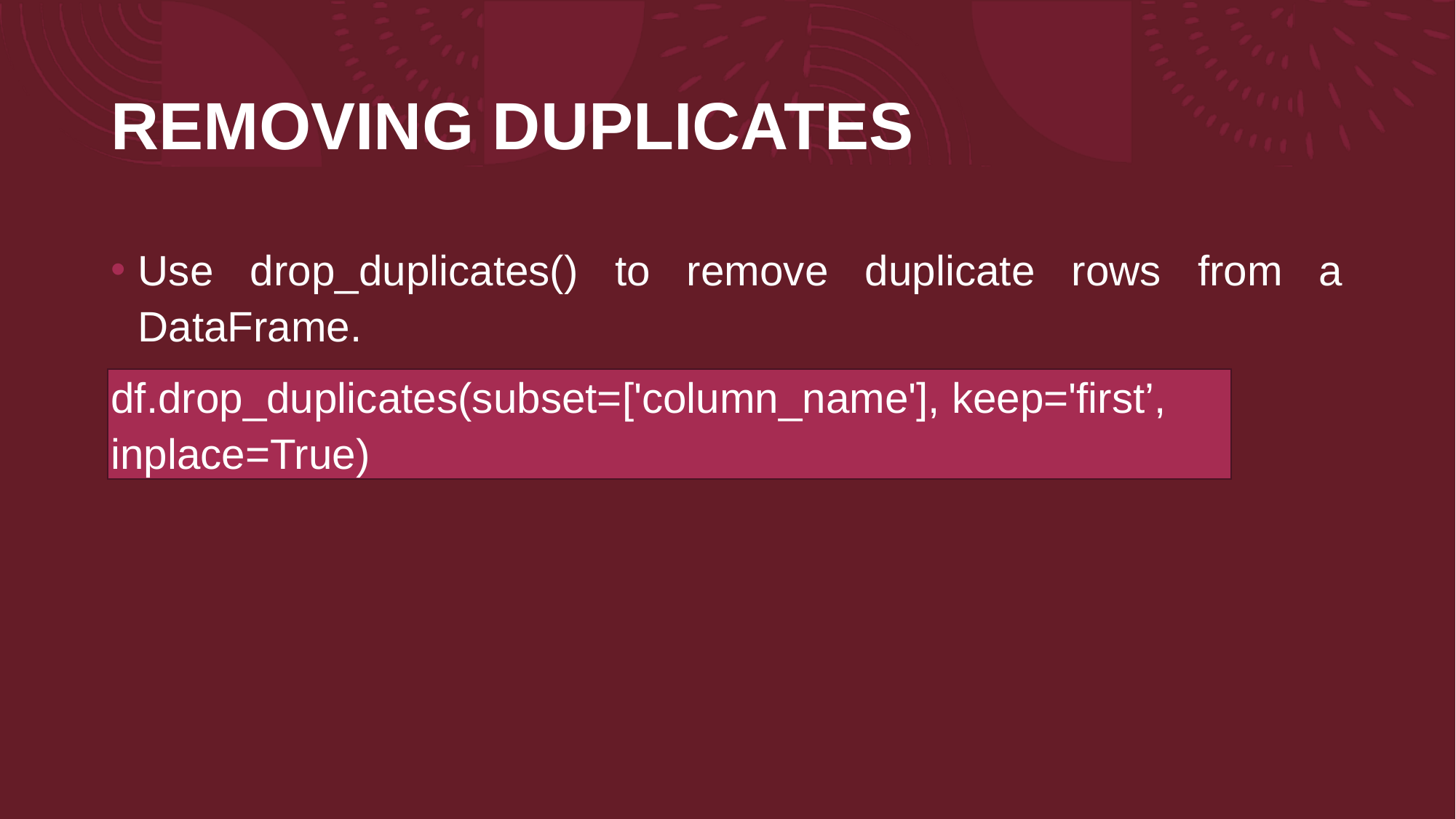

# REMOVING DUPLICATES
Use drop_duplicates() to remove duplicate rows from a DataFrame.
df.drop_duplicates(subset=['column_name'], keep='first’,           inplace=True)